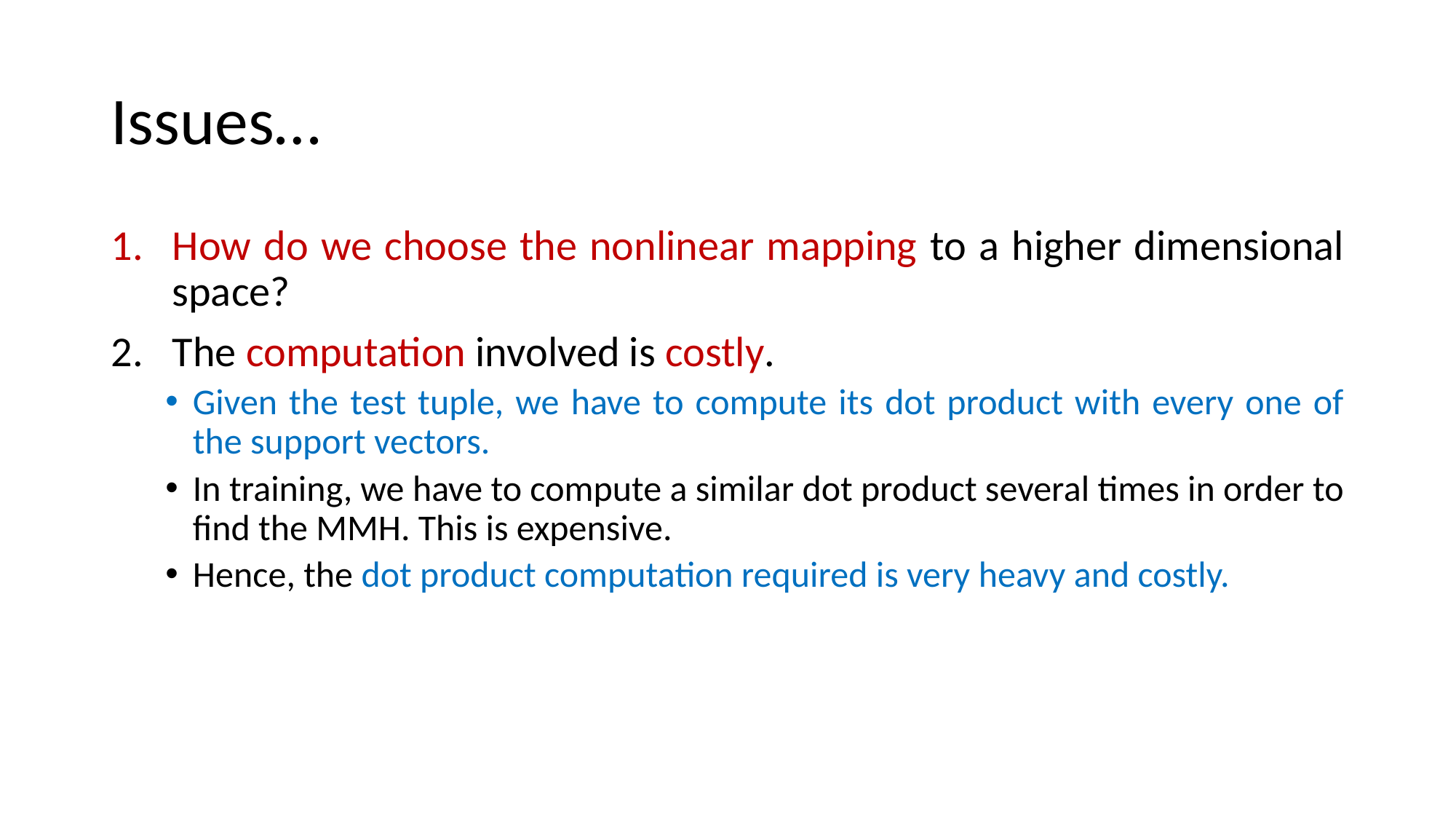

# Issues…
How do we choose the nonlinear mapping to a higher dimensional space?
The computation involved is costly.
Given the test tuple, we have to compute its dot product with every one of the support vectors.
In training, we have to compute a similar dot product several times in order to find the MMH. This is expensive.
Hence, the dot product computation required is very heavy and costly.